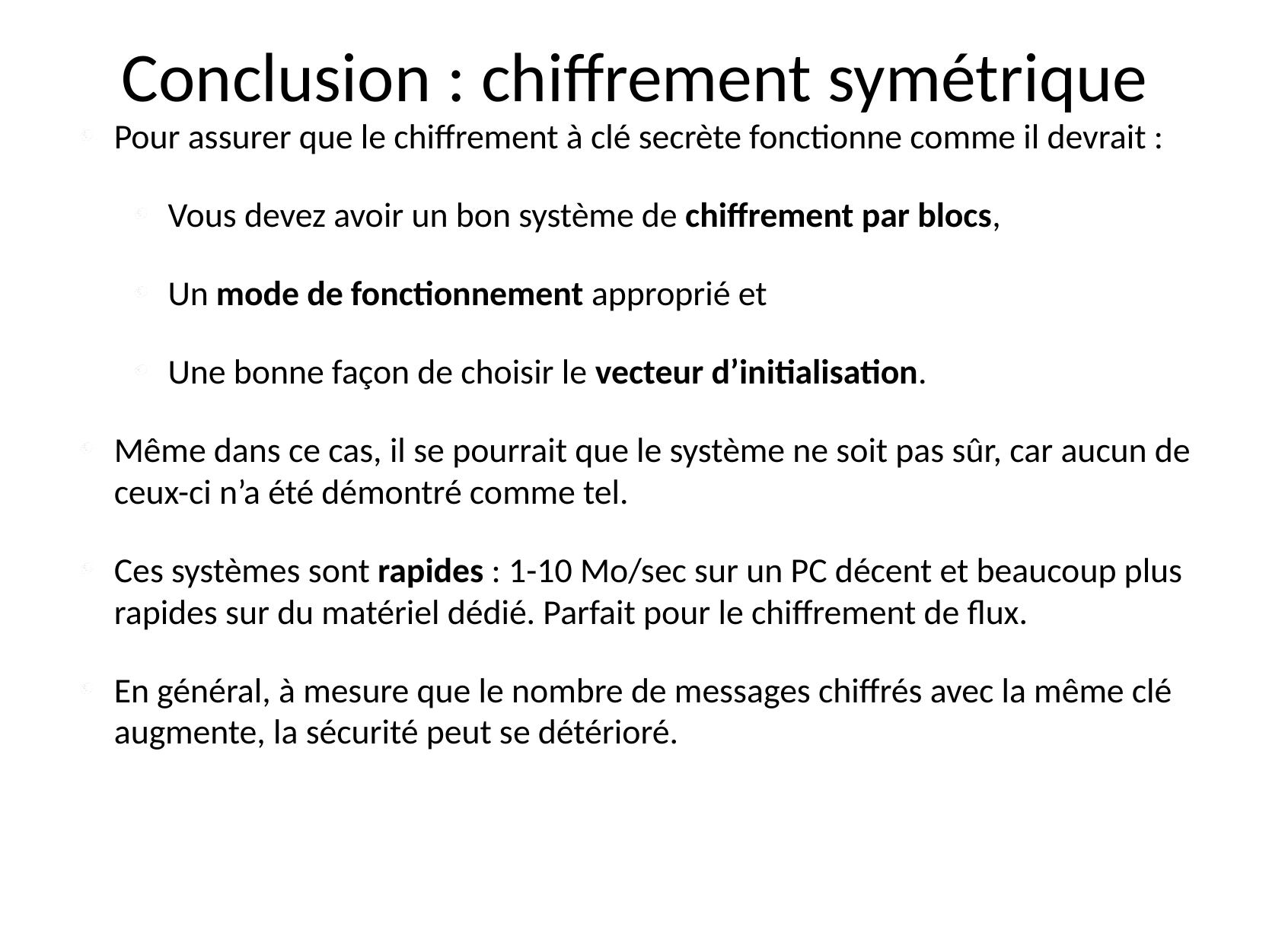

# Conclusion : chiffrement symétrique
Pour assurer que le chiffrement à clé secrète fonctionne comme il devrait :
Vous devez avoir un bon système de chiffrement par blocs,
Un mode de fonctionnement approprié et
Une bonne façon de choisir le vecteur d’initialisation.
Même dans ce cas, il se pourrait que le système ne soit pas sûr, car aucun de ceux-ci n’a été démontré comme tel.
Ces systèmes sont rapides : 1-10 Mo/sec sur un PC décent et beaucoup plus rapides sur du matériel dédié. Parfait pour le chiffrement de flux.
En général, à mesure que le nombre de messages chiffrés avec la même clé augmente, la sécurité peut se détérioré.